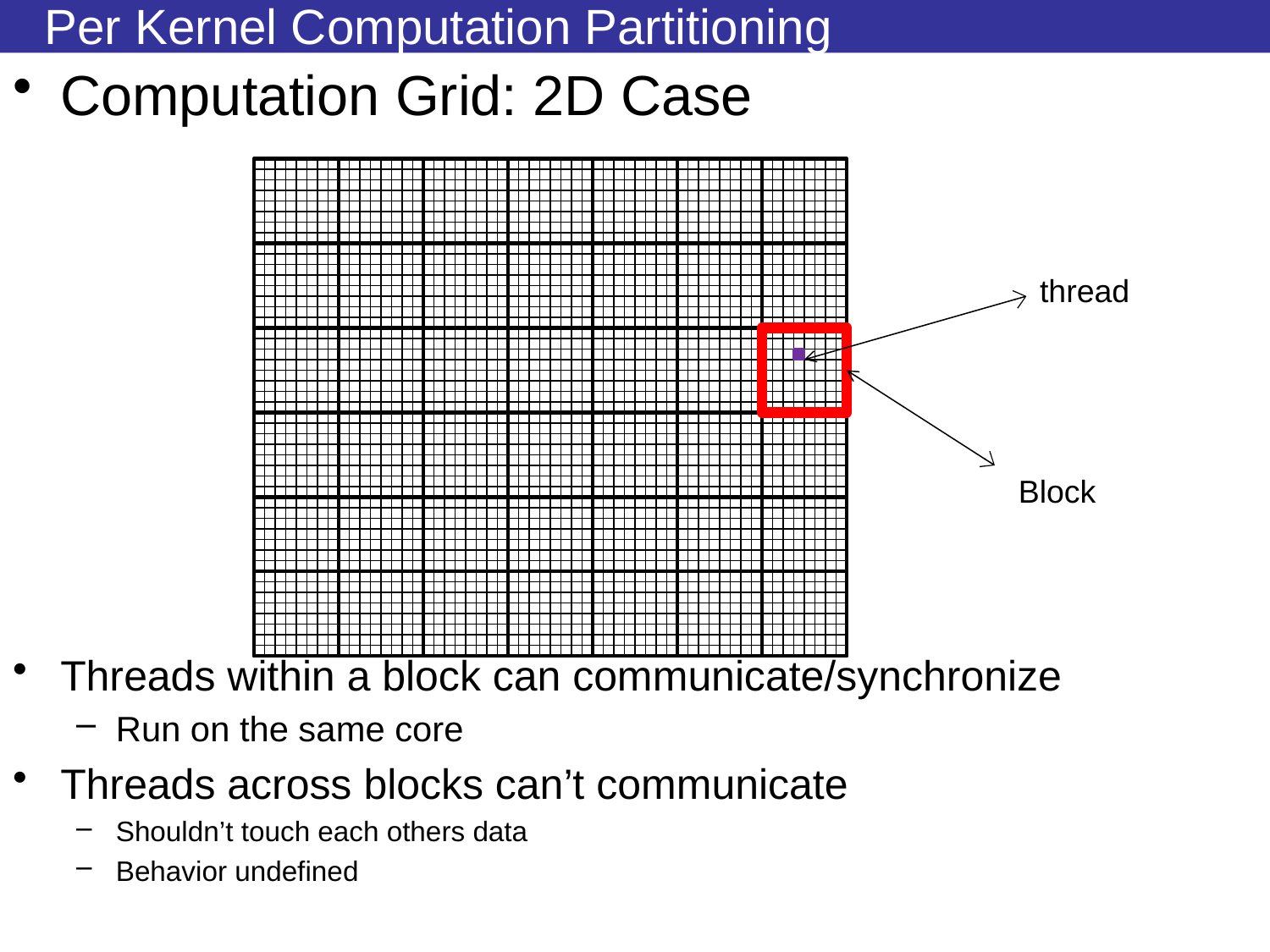

# Per Kernel Computation Partitioning
Computation Grid: 2D Case

Threads within a block can communicate/synchronize
Run on the same core
Threads across blocks can’t communicate
Shouldn’t touch each others data
Behavior undefined

thread

Block